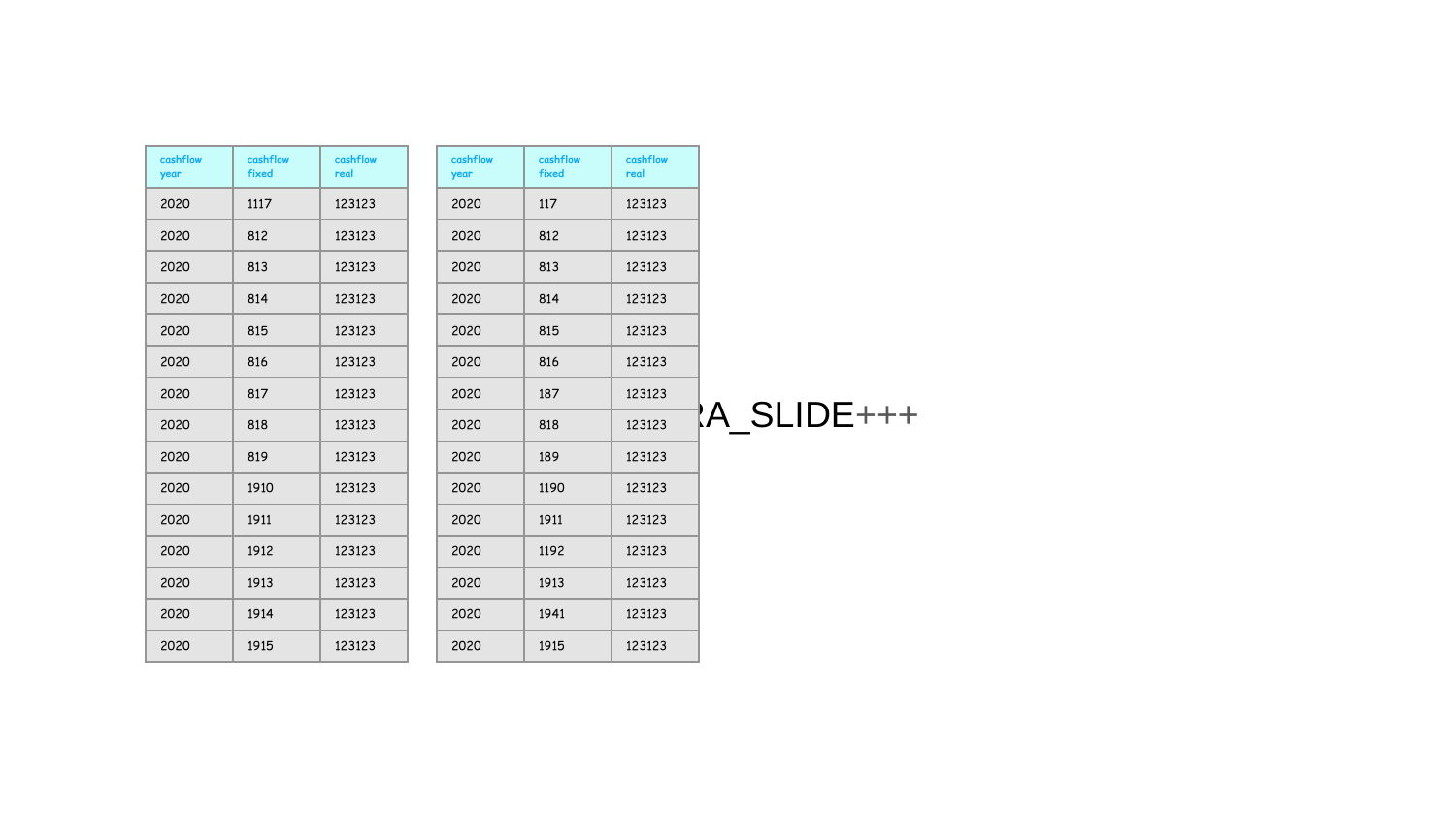

| cashflow year | cashflow fixed | cashflow real |
| --- | --- | --- |
| 2020 | 1117 | 123123 |
| 2020 | 812 | 123123 |
| 2020 | 813 | 123123 |
| 2020 | 814 | 123123 |
| 2020 | 815 | 123123 |
| 2020 | 816 | 123123 |
| 2020 | 817 | 123123 |
| 2020 | 818 | 123123 |
| 2020 | 819 | 123123 |
| 2020 | 1910 | 123123 |
| 2020 | 1911 | 123123 |
| 2020 | 1912 | 123123 |
| 2020 | 1913 | 123123 |
| 2020 | 1914 | 123123 |
| 2020 | 1915 | 123123 |
| cashflow year | cashflow fixed | cashflow real |
| --- | --- | --- |
| 2020 | 117 | 123123 |
| 2020 | 812 | 123123 |
| 2020 | 813 | 123123 |
| 2020 | 814 | 123123 |
| 2020 | 815 | 123123 |
| 2020 | 816 | 123123 |
| 2020 | 187 | 123123 |
| 2020 | 818 | 123123 |
| 2020 | 189 | 123123 |
| 2020 | 1190 | 123123 |
| 2020 | 1911 | 123123 |
| 2020 | 1192 | 123123 |
| 2020 | 1913 | 123123 |
| 2020 | 1941 | 123123 |
| 2020 | 1915 | 123123 |
+++EXTRA_SLIDE+++